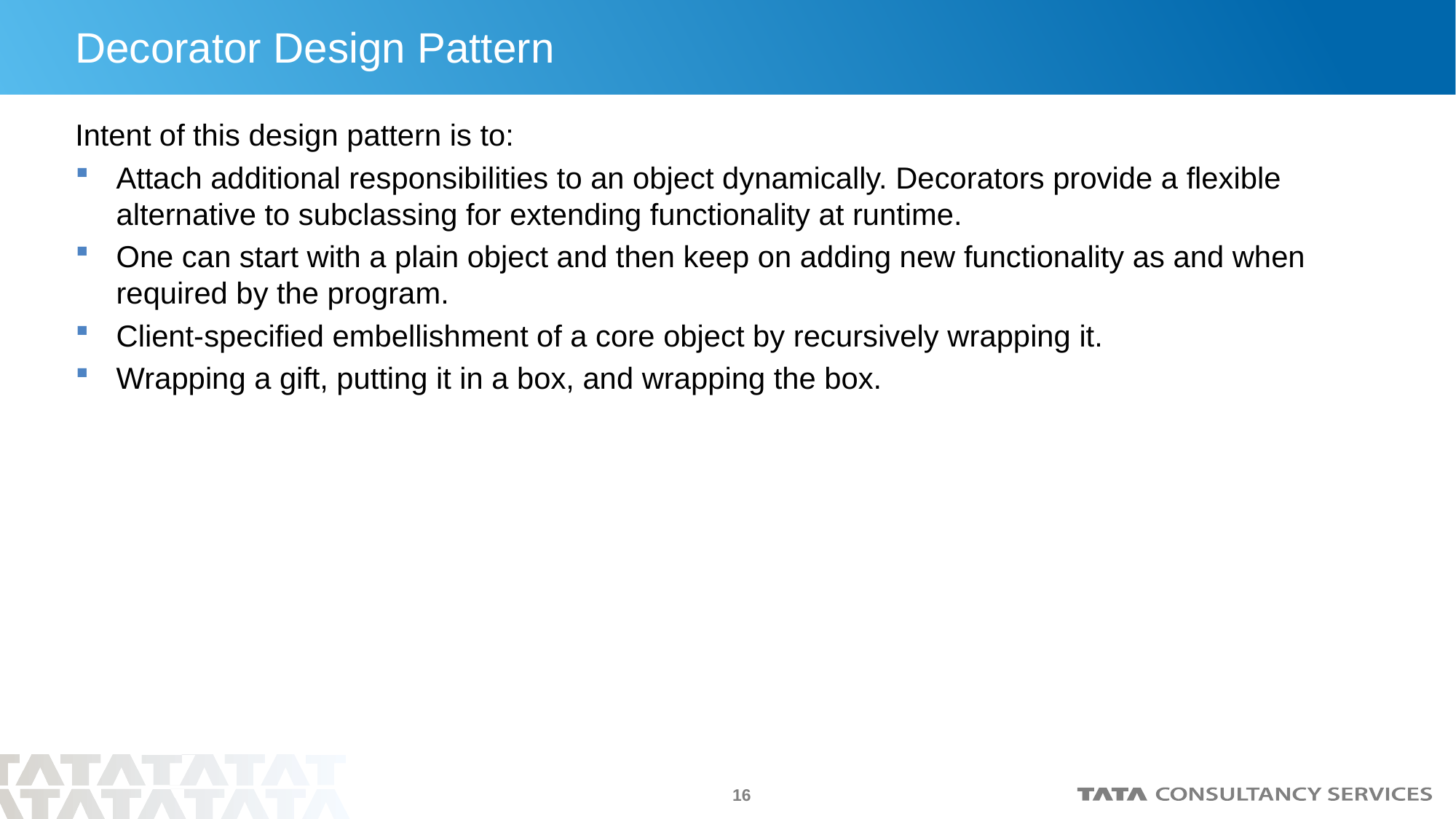

# Decorator Design Pattern
Intent of this design pattern is to:
Attach additional responsibilities to an object dynamically. Decorators provide a flexible alternative to subclassing for extending functionality at runtime.
One can start with a plain object and then keep on adding new functionality as and when required by the program.
Client-specified embellishment of a core object by recursively wrapping it.
Wrapping a gift, putting it in a box, and wrapping the box.